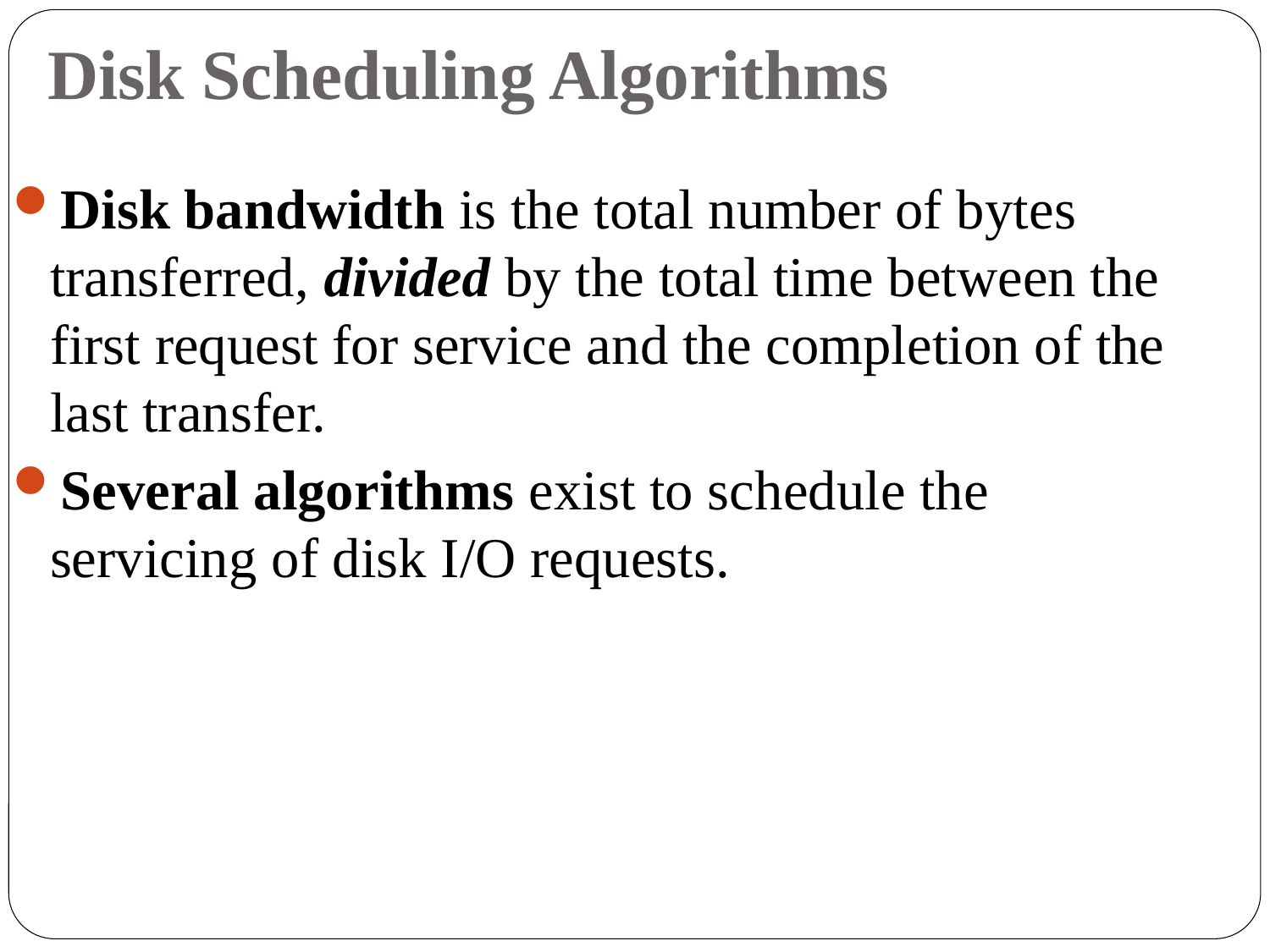

Disk Scheduling Algorithms
Disk bandwidth is the total number of bytes transferred, divided by the total time between the first request for service and the completion of the last transfer.
Several algorithms exist to schedule the servicing of disk I/O requests.